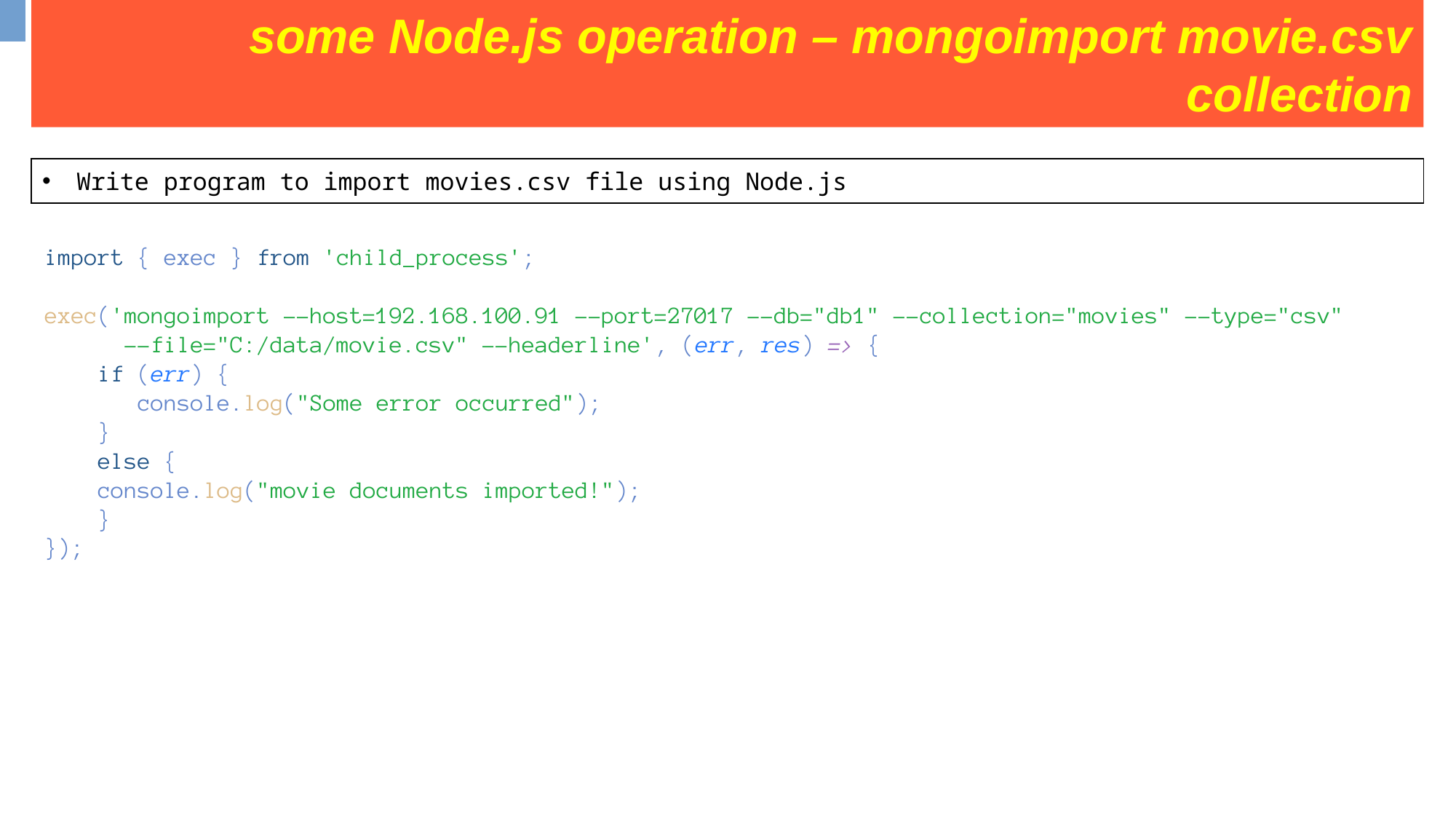

some Node.js operation – mongoimport movie.csv collection
some operation on movies collection
| Write program to import movies.csv file using Node.js |
| --- |
import { exec } from 'child_process';
exec('mongoimport --host=192.168.100.91 --port=27017 --db="db1" --collection="movies" --type="csv"
      --file="C:/data/movie.csv" --headerline', (err, res) => {
    if (err) {
       console.log("Some error occurred");
    }
    else {
    console.log("movie documents imported!");
    }
});